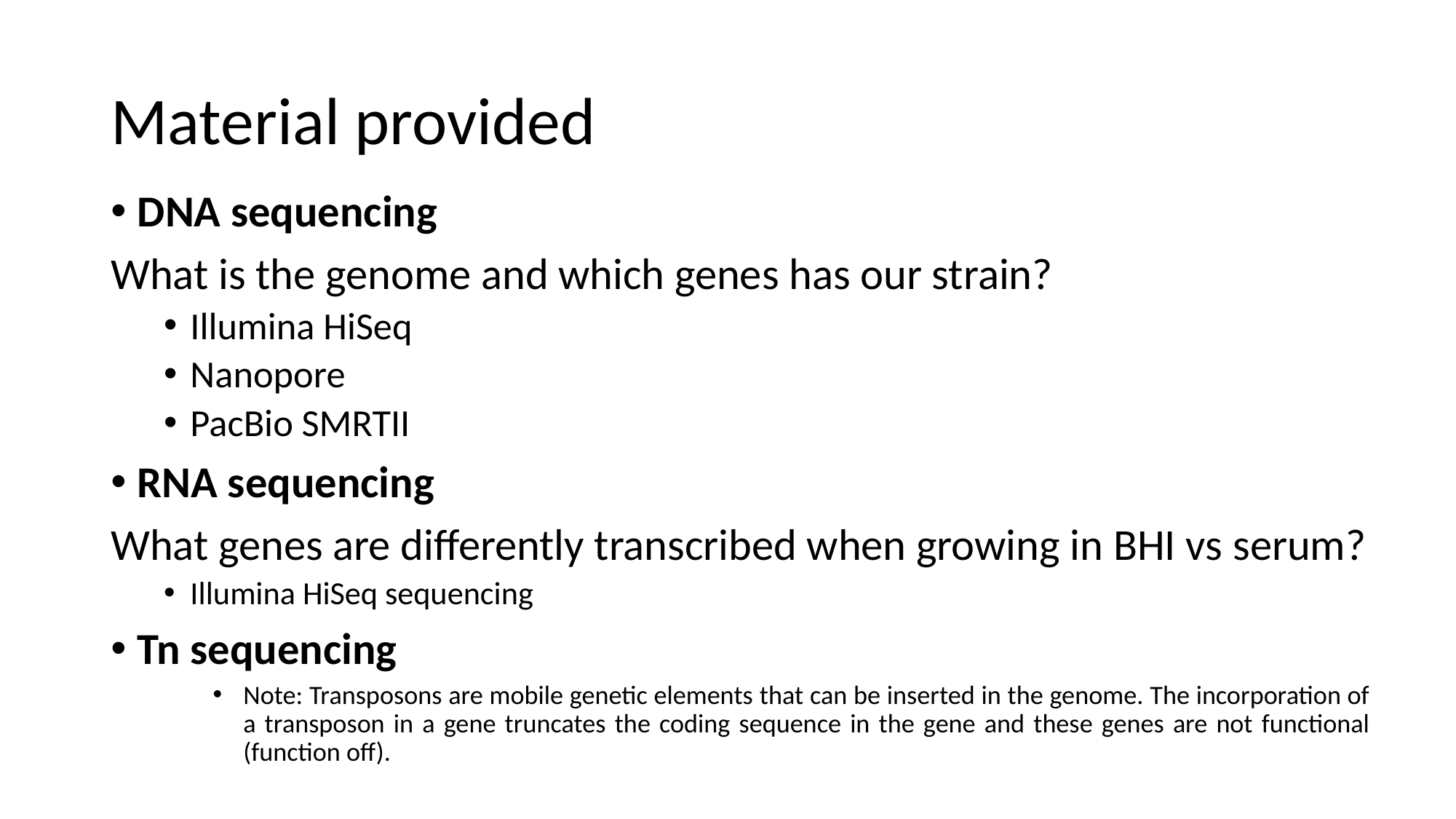

# Material provided
DNA sequencing
What is the genome and which genes has our strain?
Illumina HiSeq
Nanopore
PacBio SMRTII
RNA sequencing
What genes are differently transcribed when growing in BHI vs serum?
Illumina HiSeq sequencing
Tn sequencing
Note: Transposons are mobile genetic elements that can be inserted in the genome. The incorporation of a transposon in a gene truncates the coding sequence in the gene and these genes are not functional (function off).